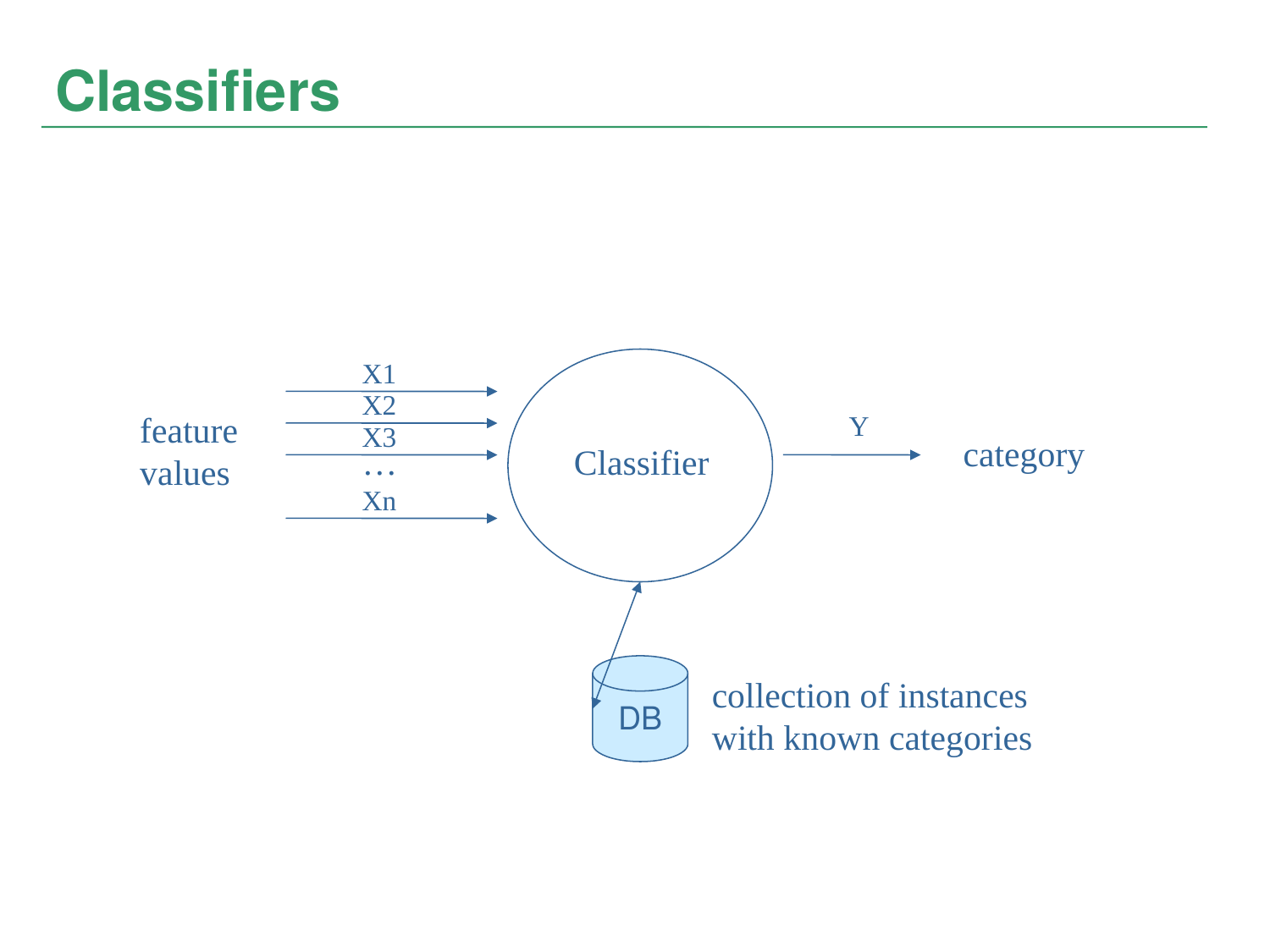

# Classifiers
X1

X2

Y
feature
values
X3

category
…
Classifier

Xn

DB
collection of instances
with known categories